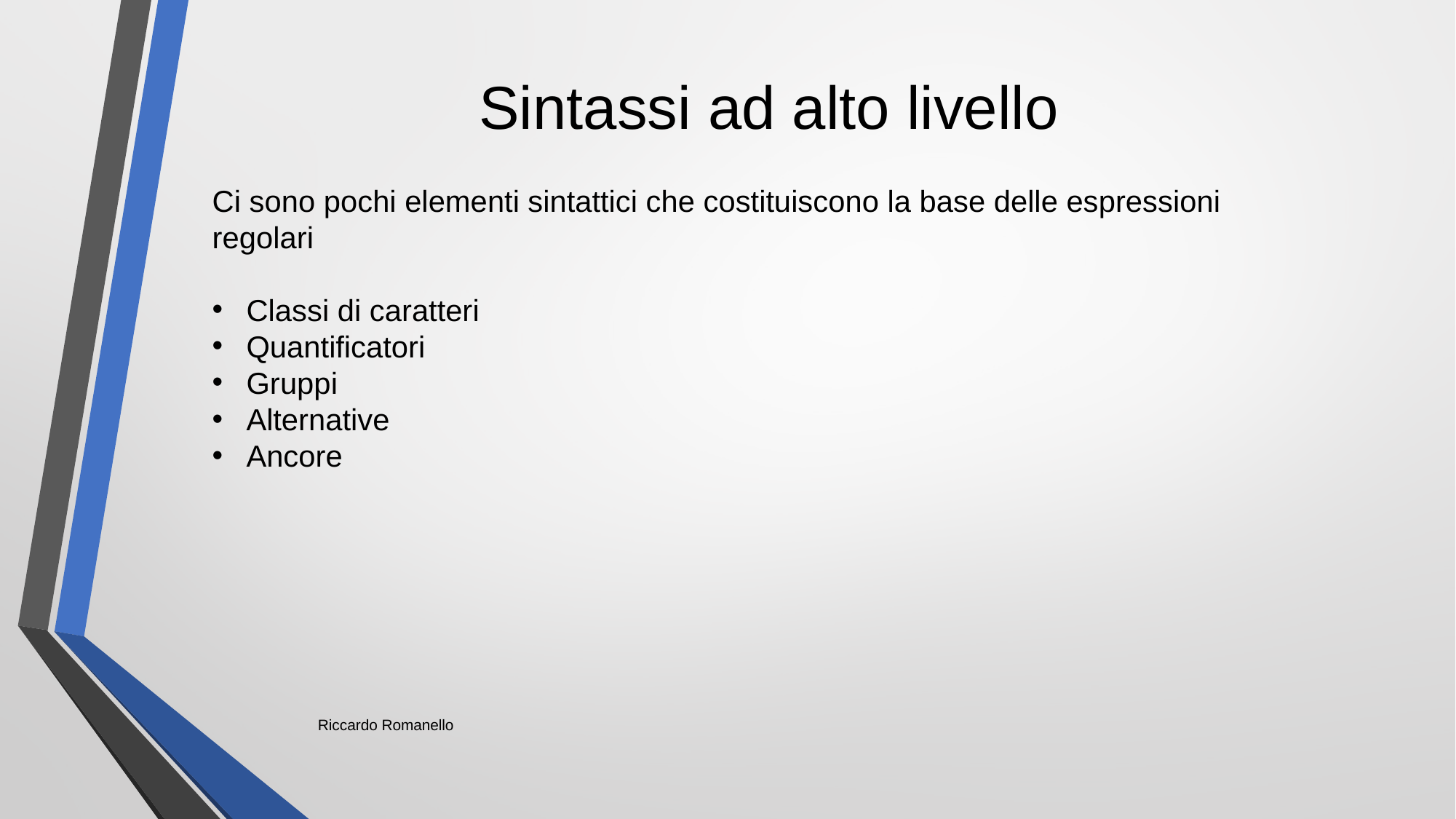

# Sintassi ad alto livello
Ci sono pochi elementi sintattici che costituiscono la base delle espressioni regolari

Classi di caratteri
Quantificatori
Gruppi
Alternative
Ancore

Riccardo Romanello